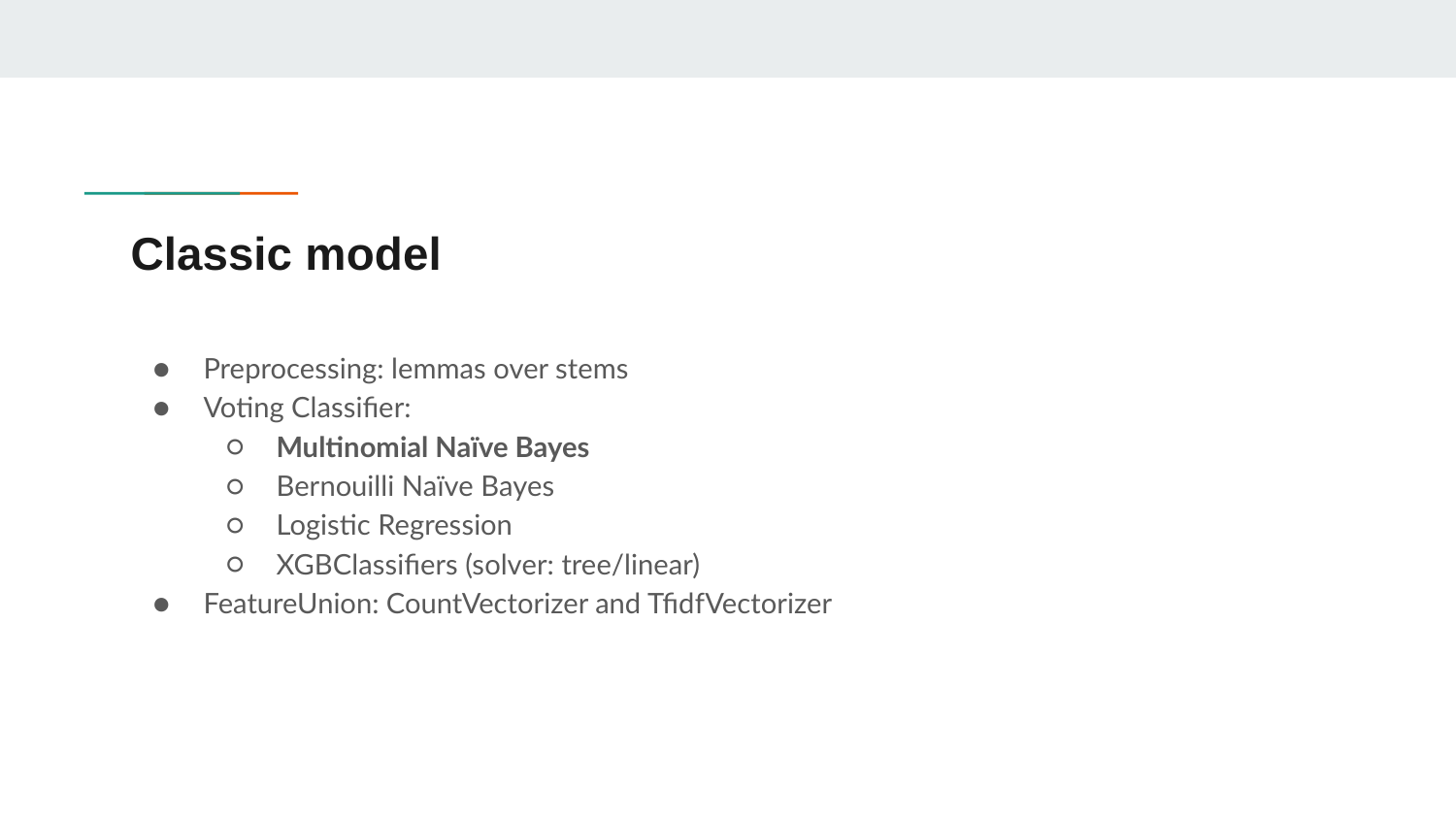

# Classic model
Preprocessing: lemmas over stems
Voting Classifier:
Multinomial Naïve Bayes
Bernouilli Naïve Bayes
Logistic Regression
XGBClassifiers (solver: tree/linear)
FeatureUnion: CountVectorizer and TfidfVectorizer